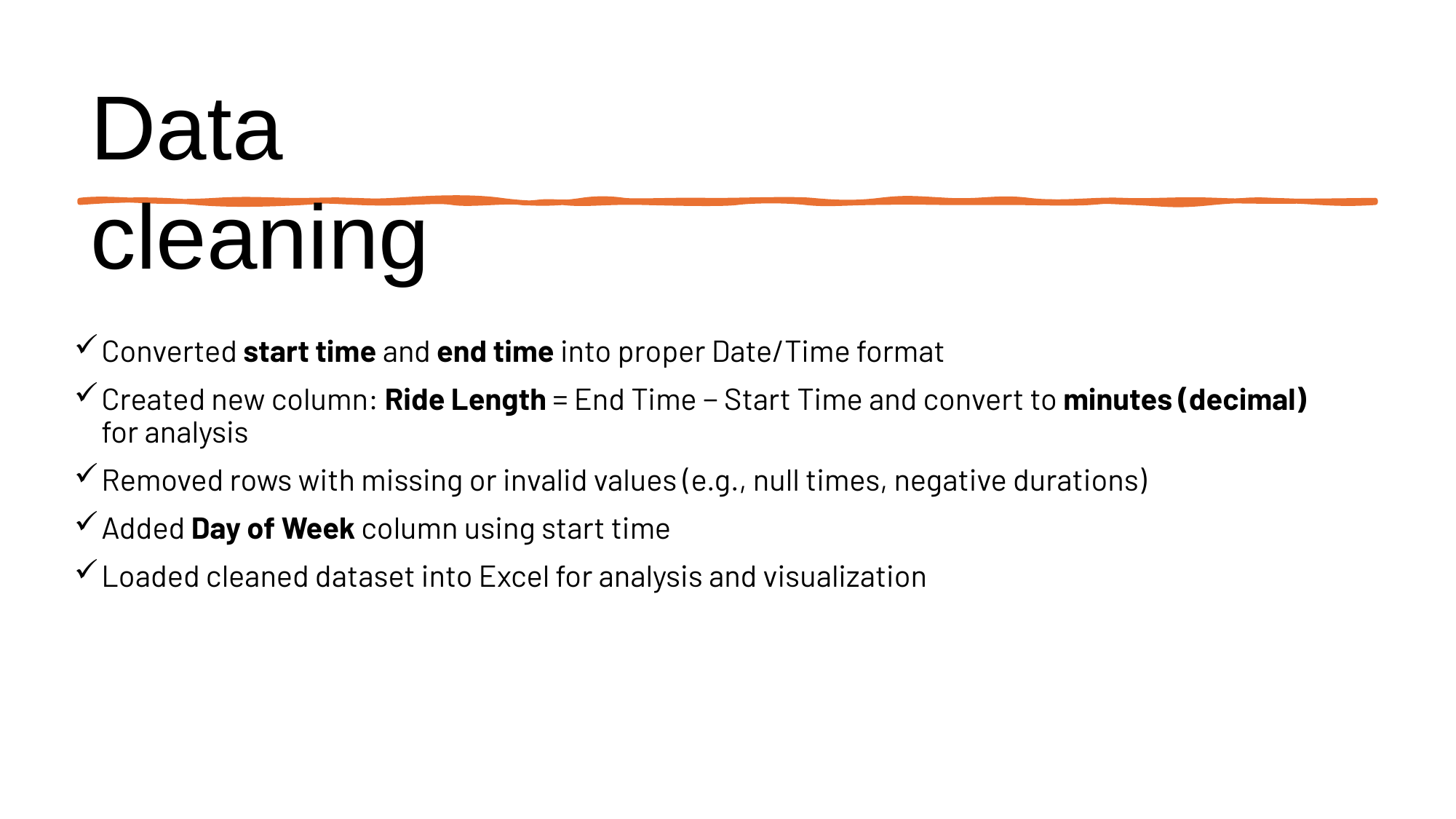

#
Data cleaning

Converted start time and end time into proper Date/Time format
Created new column: Ride Length = End Time − Start Time and convert to minutes (decimal) for analysis
Removed rows with missing or invalid values (e.g., null times, negative durations)
Added Day of Week column using start time
Loaded cleaned dataset into Excel for analysis and visualization